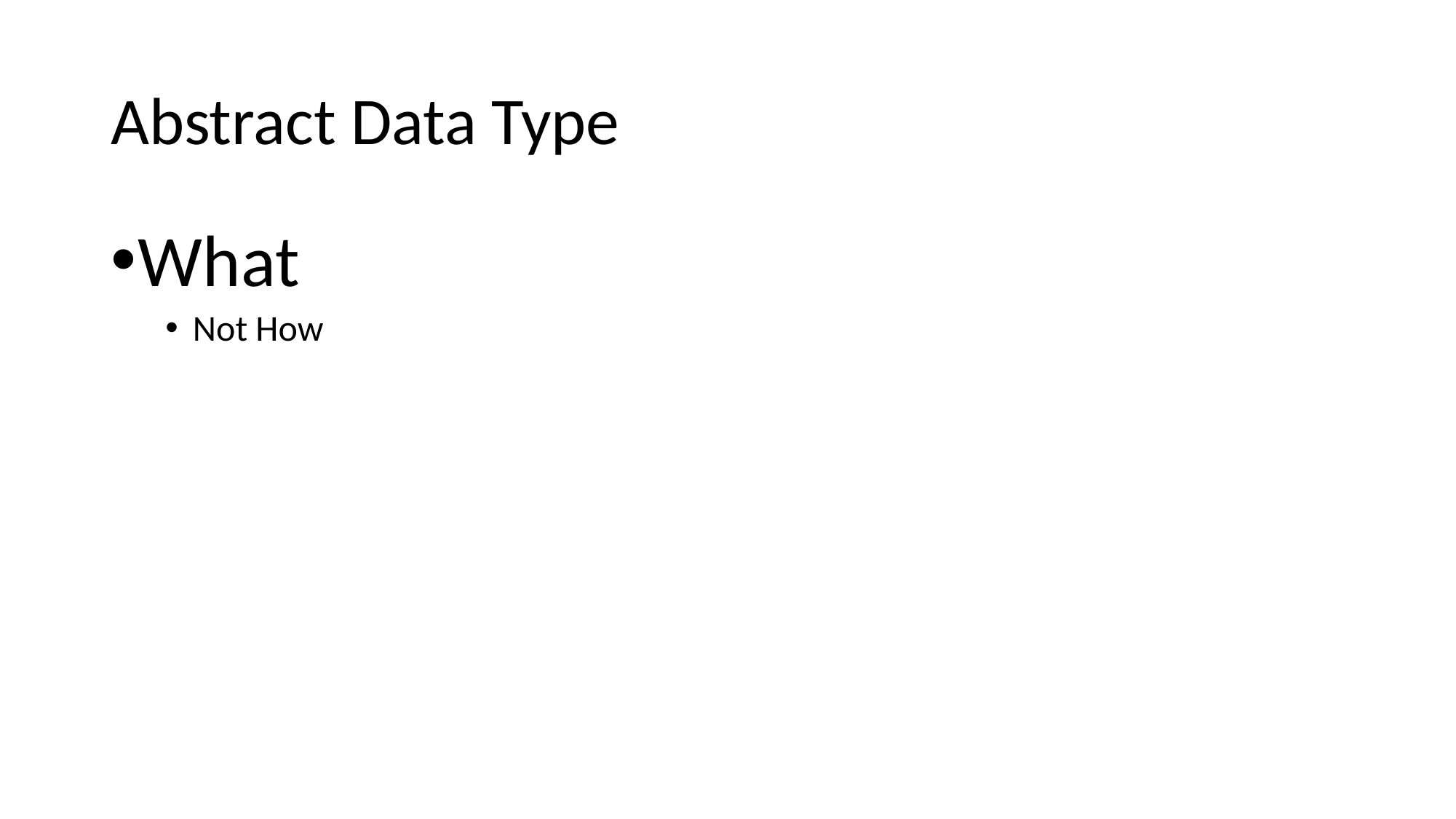

# Abstract Data Type
What
Not How